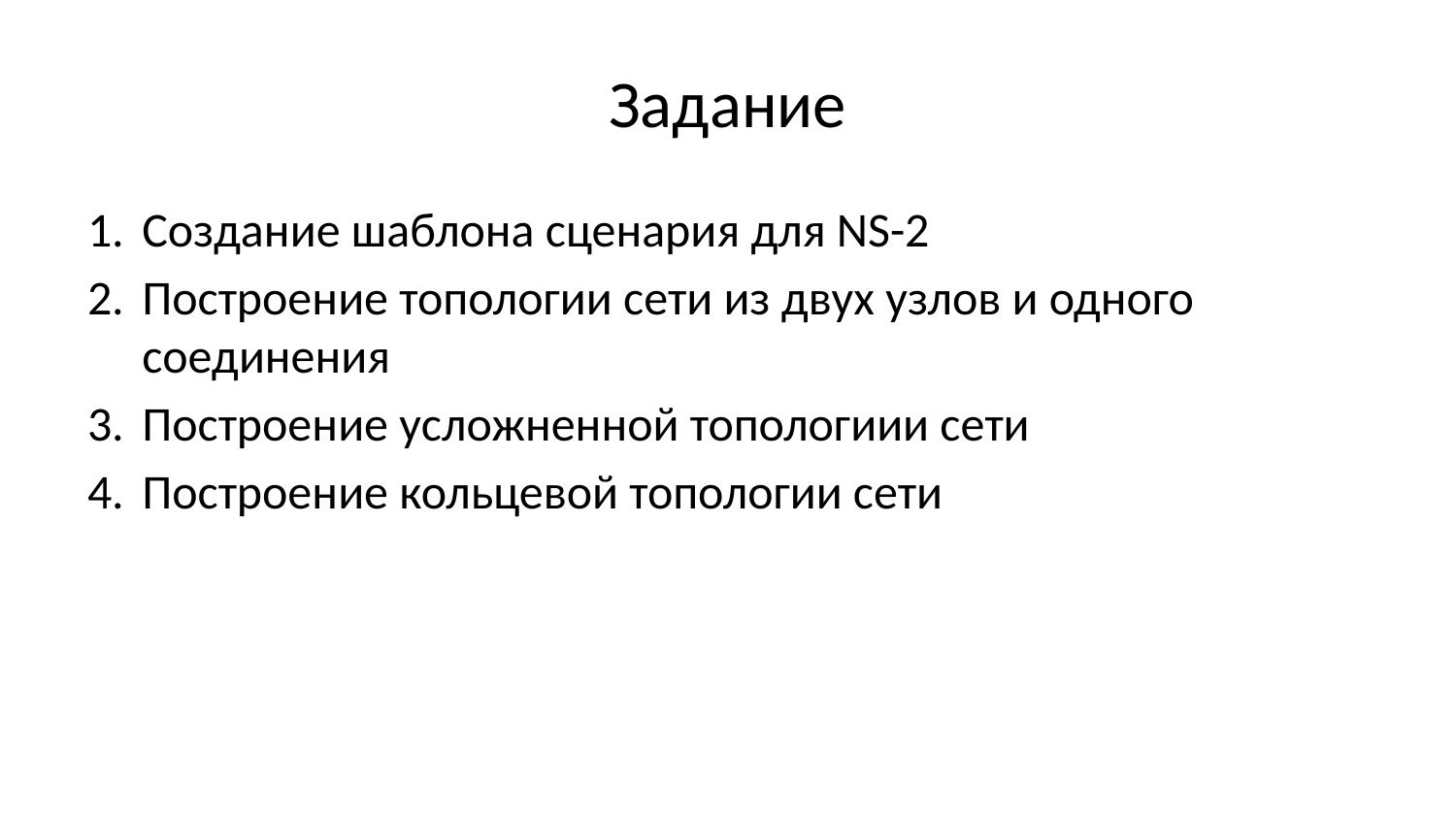

# Задание
Создание шаблона сценария для NS-2
Построение топологии сети из двух узлов и одного соединения
Построение усложненной топологиии сети
Построение кольцевой топологии сети